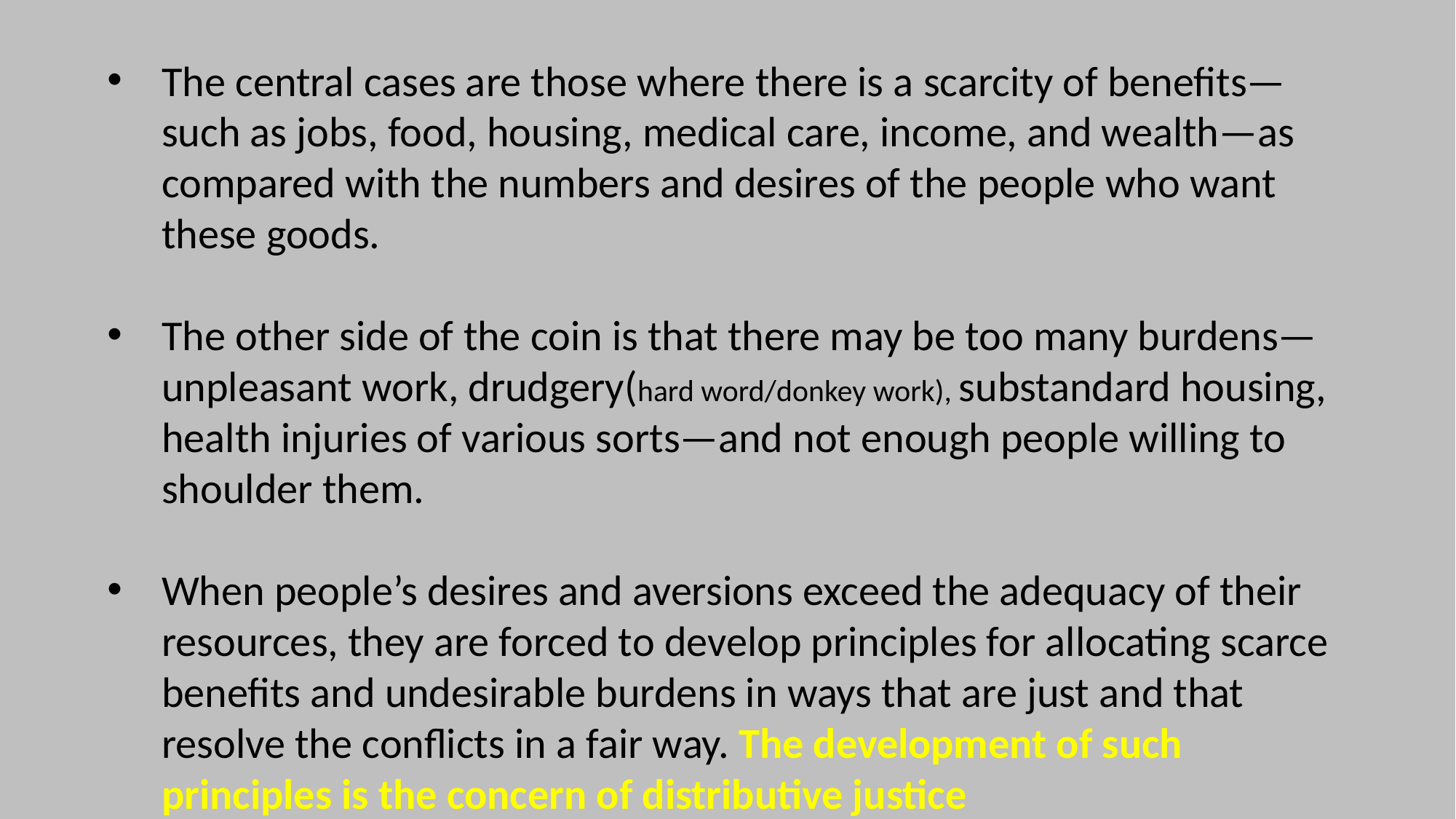

The central cases are those where there is a scarcity of benefits—such as jobs, food, housing, medical care, income, and wealth—as compared with the numbers and desires of the people who want these goods.

The other side of the coin is that there may be too many burdens— unpleasant work, drudgery(hard word/donkey work), substandard housing, health injuries of various sorts—and not enough people willing to shoulder them.

When people’s desires and aversions exceed the adequacy of their resources, they are forced to develop principles for allocating scarce benefits and undesirable burdens in ways that are just and that resolve the conflicts in a fair way. The development of such principles is the concern of distributive justice